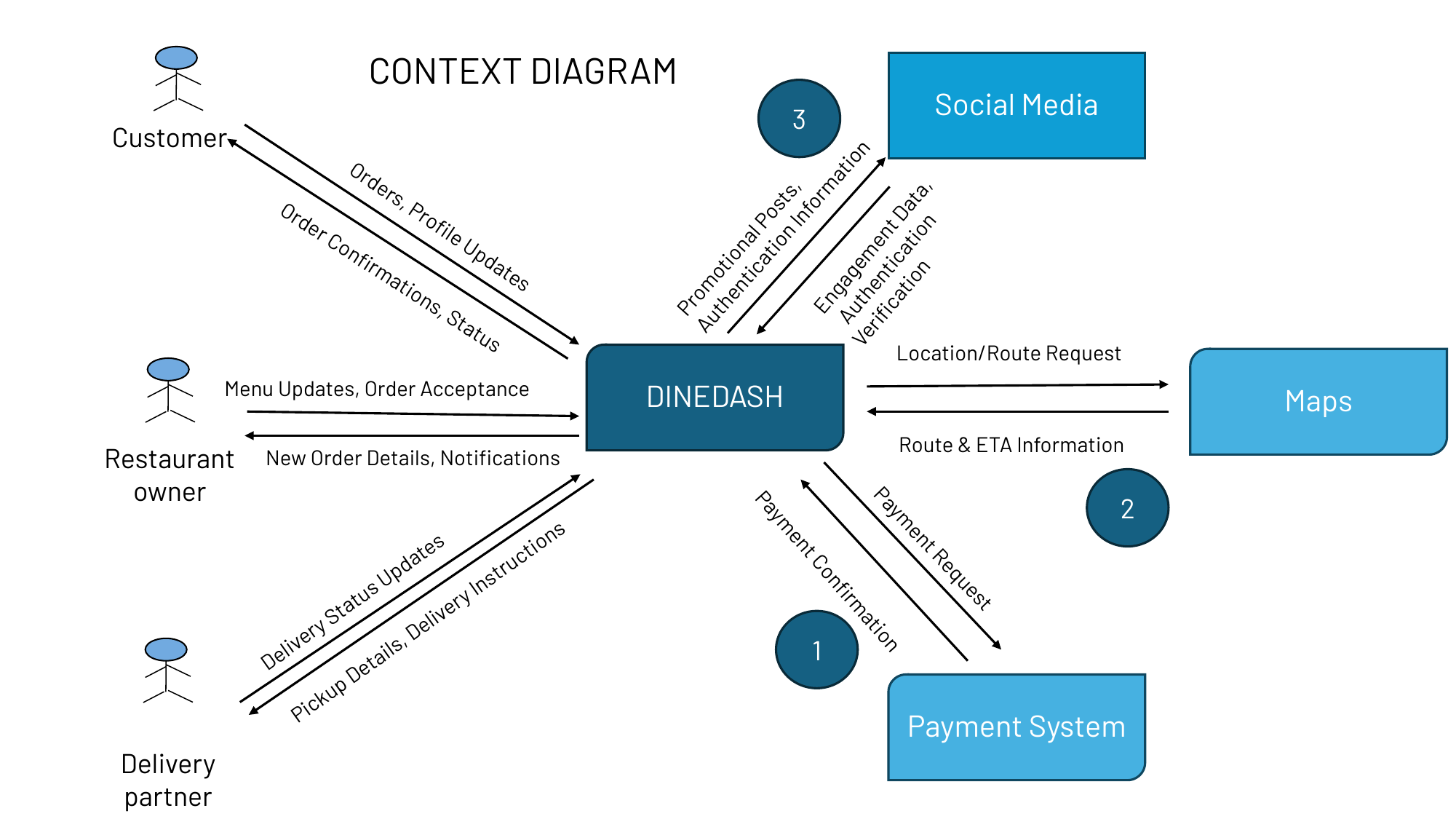

CONTEXT DIAGRAM

Social Media
3
Customer
Promotional Posts, Authentication Information
Engagement Data,   Authentication Verification
Orders, Profile Updates
Order Confirmations, Status
Location/Route Request
DINEDASH
Maps

Menu Updates, Order Acceptance
Route & ETA Information
Restaurant owner
New Order Details, Notifications
2
Payment Request
Delivery Status Updates
Payment Confirmation
Pickup Details, Delivery Instructions
1

Payment System
Delivery partner